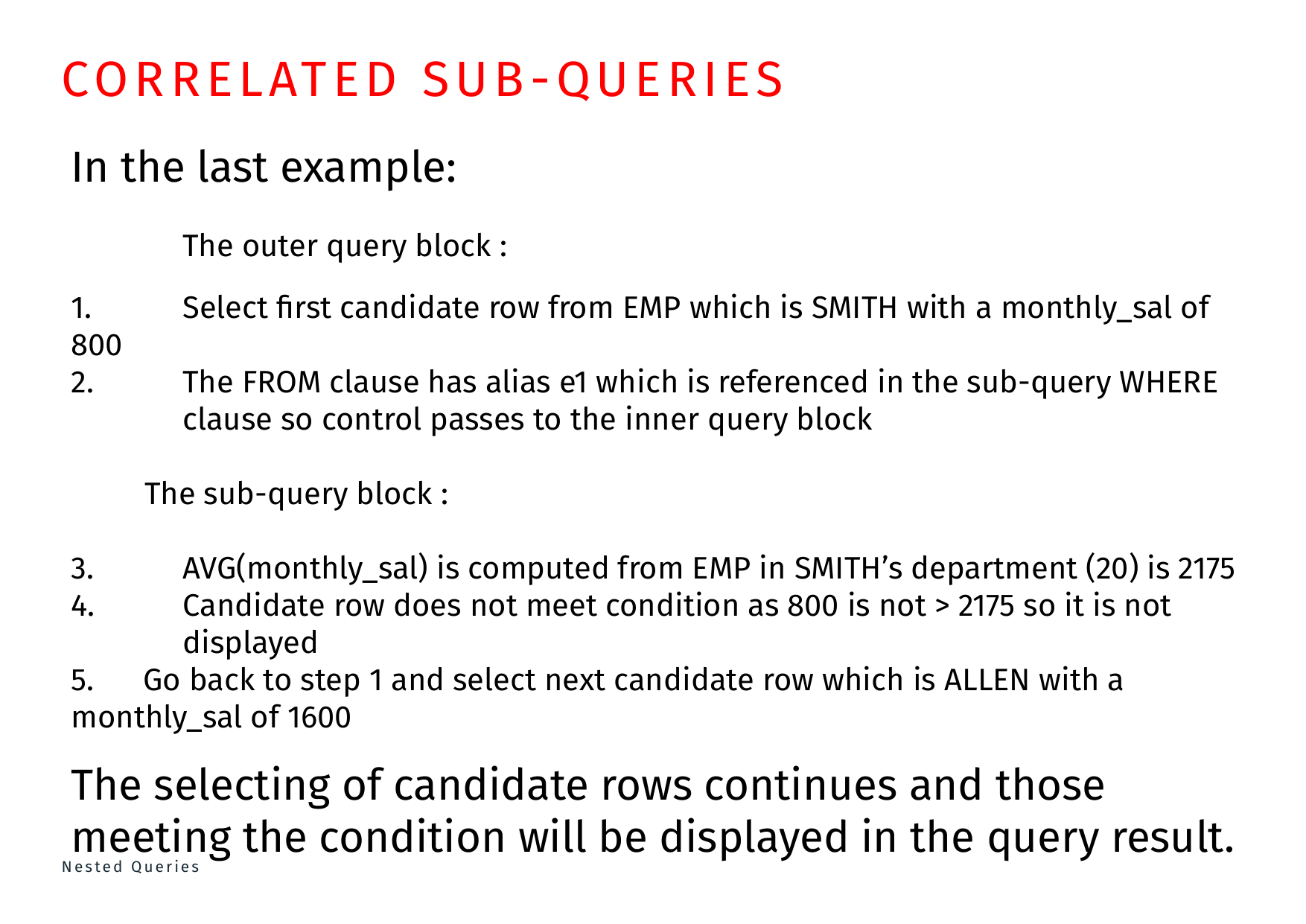

# Correlated sub-queries
In the last example:

	The outer query block :

1.	Select first candidate row from EMP which is SMITH with a monthly_sal of 800
2.	The FROM clause has alias e1 which is referenced in the sub-query WHERE 	clause so control passes to the inner query block

         The sub-query block :

3.	AVG(monthly_sal) is computed from EMP in SMITH’s department (20) is 2175
4.	Candidate row does not meet condition as 800 is not > 2175 so it is not 		displayed
5.      Go back to step 1 and select next candidate row which is ALLEN with a 	monthly_sal of 1600

The selecting of candidate rows continues and those meeting the condition will be displayed in the query result.
Nested Queries